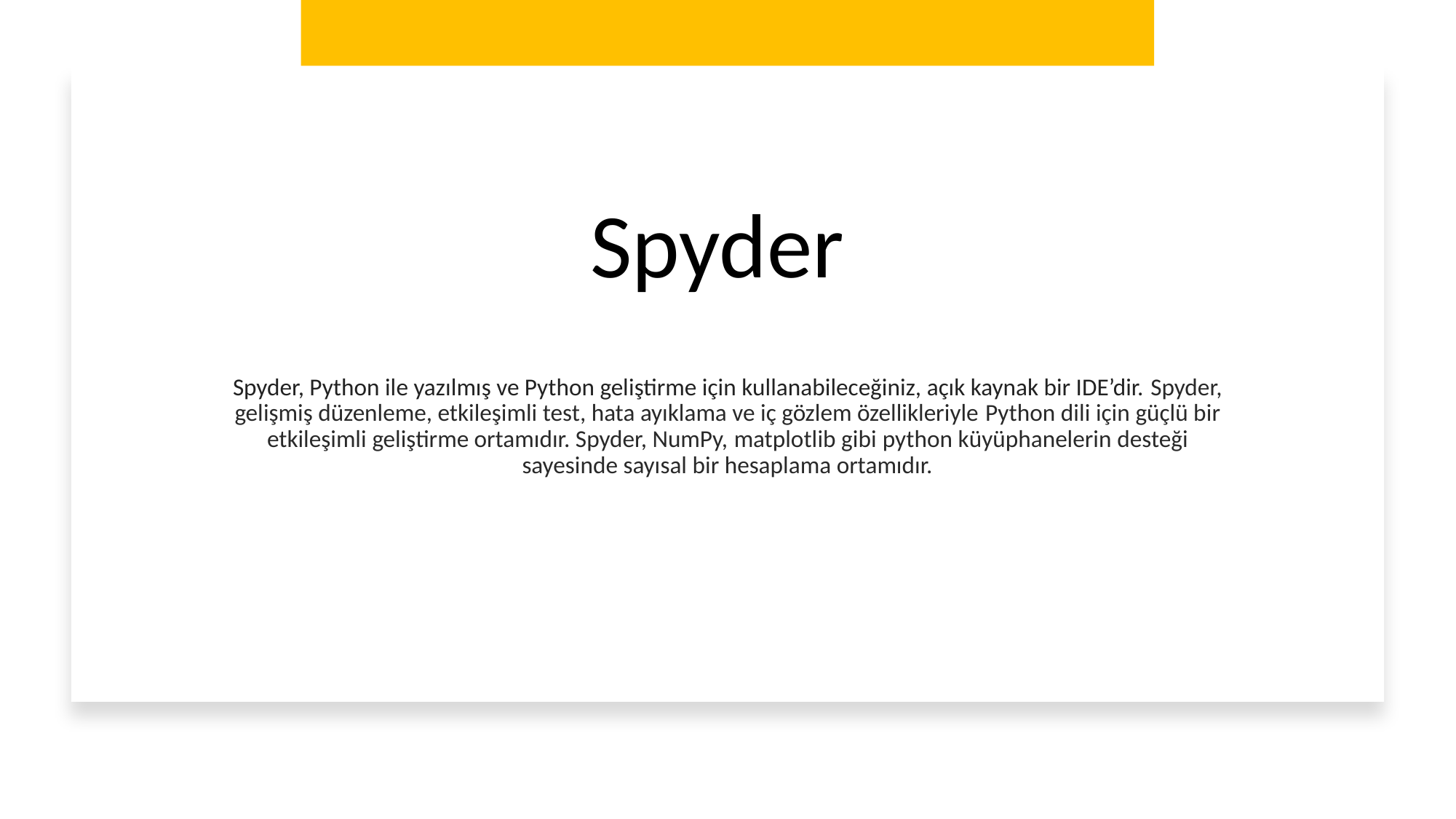

# Spyder
Spyder, Python ile yazılmış ve Python geliştirme için kullanabileceğiniz, açık kaynak bir IDE’dir. Spyder, gelişmiş düzenleme, etkileşimli test, hata ayıklama ve iç gözlem özellikleriyle Python dili için güçlü bir etkileşimli geliştirme ortamıdır. Spyder, NumPy, matplotlib gibi python küyüphanelerin desteği sayesinde sayısal bir hesaplama ortamıdır.